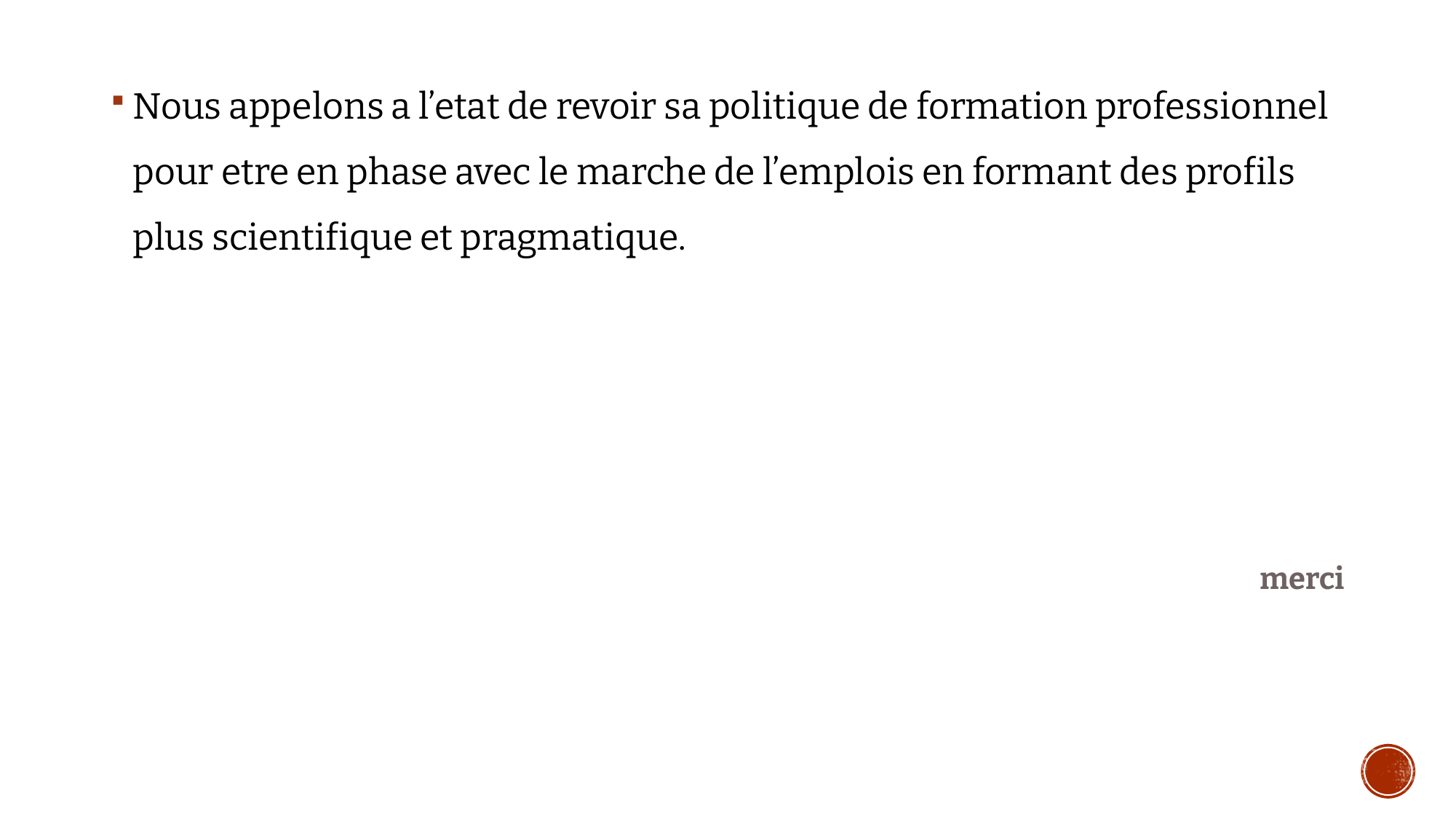

Nous appelons a l’etat de revoir sa politique de formation professionnel pour etre en phase avec le marche de l’emplois en formant des profils plus scientifique et pragmatique.

merci